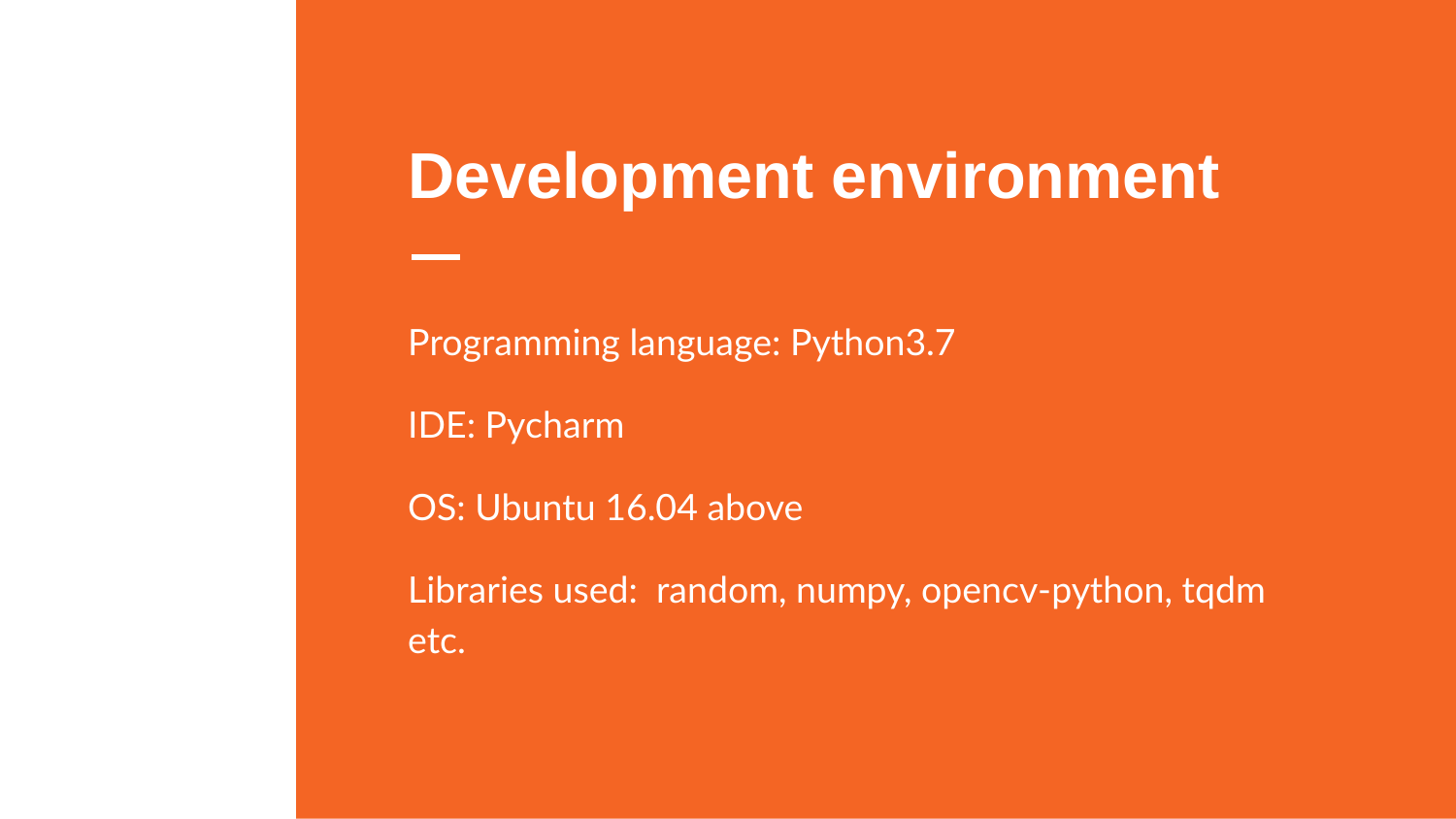

# Development environment
Programming language: Python3.7
IDE: Pycharm
OS: Ubuntu 16.04 above
Libraries used:  random, numpy, opencv-python, tqdm etc.